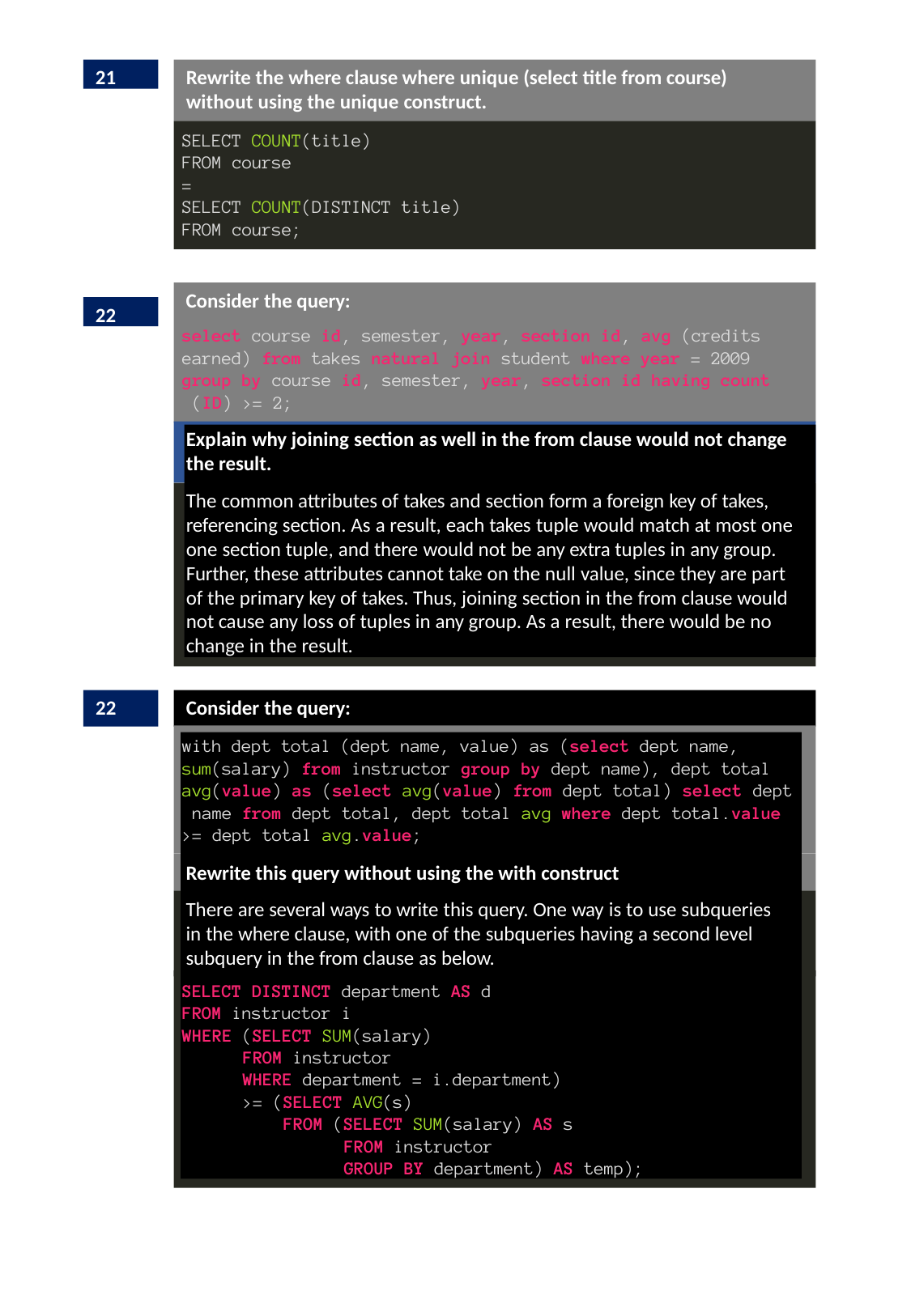

21

Rewrite the where clause where unique (select title from course)  without using the unique construct.

SELECT COUNT(title)
FROM course
=
SELECT COUNT(DISTINCT title)
FROM course;
Consider the query:
select course id, semester, year, section id, avg (credits  earned) from takes natural join student where year = 2009  group by course id, semester, year, section id having count  (ID) >= 2;

22

Explain why joining section as well in the from clause would not change  the result.
The common attributes of takes and section form a foreign key of takes,  referencing section. As a result, each takes tuple would match at most one  one section tuple, and there would not be any extra tuples in any group.
Further, these attributes cannot take on the null value, since they are part  of the primary key of takes. Thus, joining section in the from clause would  not cause any loss of tuples in any group. As a result, there would be no  change in the result.

22
Consider the query:

with dept total (dept name, value) as (select dept name,  sum(salary) from instructor group by dept name), dept total  avg(value) as (select avg(value) from dept total) select dept  name from dept total, dept total avg where dept total.value
>= dept total avg.value;
Rewrite this query without using the with construct
There are several ways to write this query. One way is to use subqueries  in the where clause, with one of the subqueries having a second level  subquery in the from clause as below.
SELECT DISTINCT department AS d
FROM instructor i
WHERE (SELECT SUM(salary)
FROM instructor
WHERE department = i.department)
>= (SELECT AVG(s)
FROM (SELECT SUM(salary) AS s
FROM instructor
GROUP BY department) AS temp);